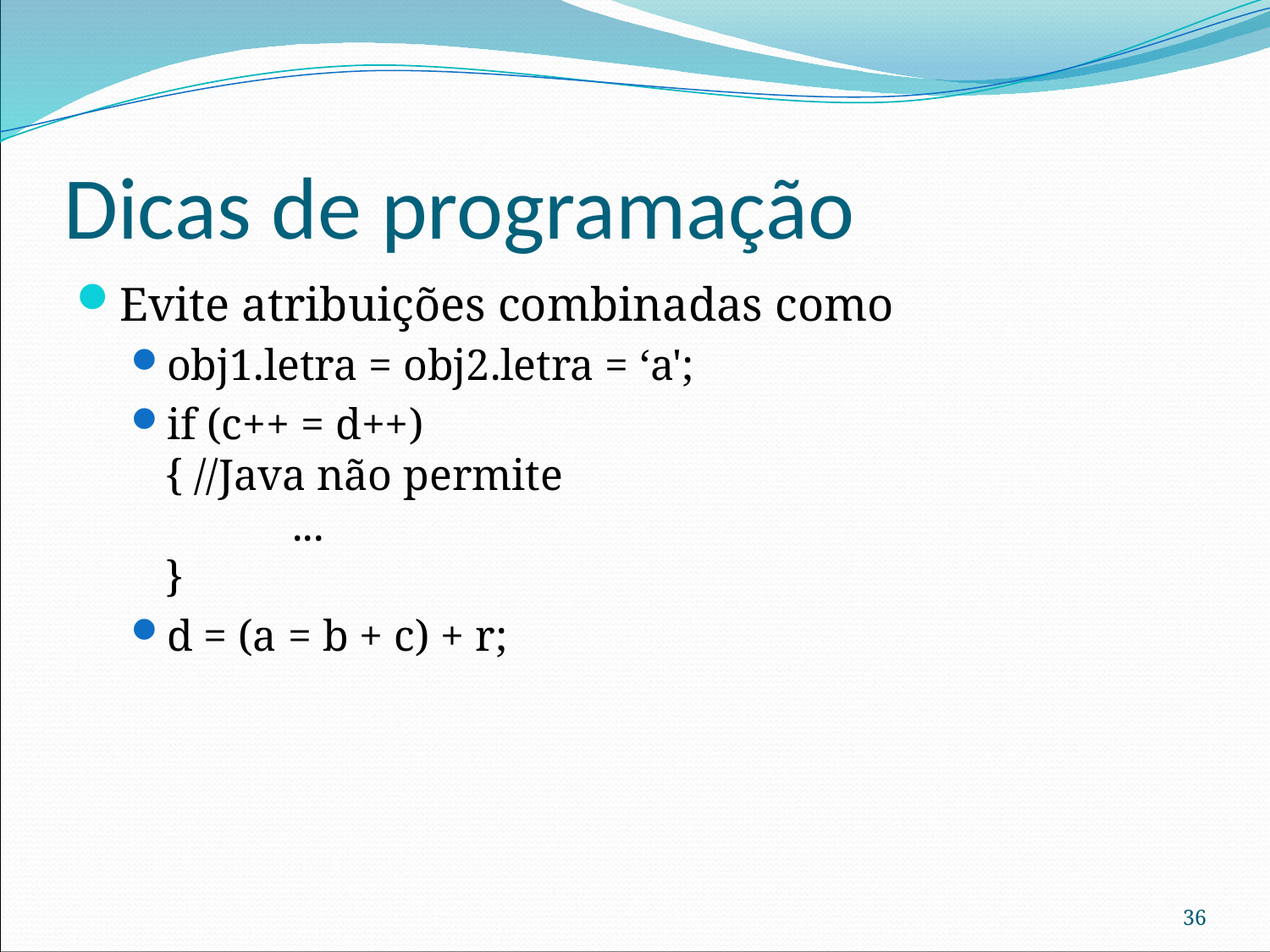

# Dicas de programação
Evite atribuições combinadas como
obj1.letra = obj2.letra = ‘a';
if (c++ = d++)
{ //Java não permite
	...
}
d = (a = b + c) + r;
36